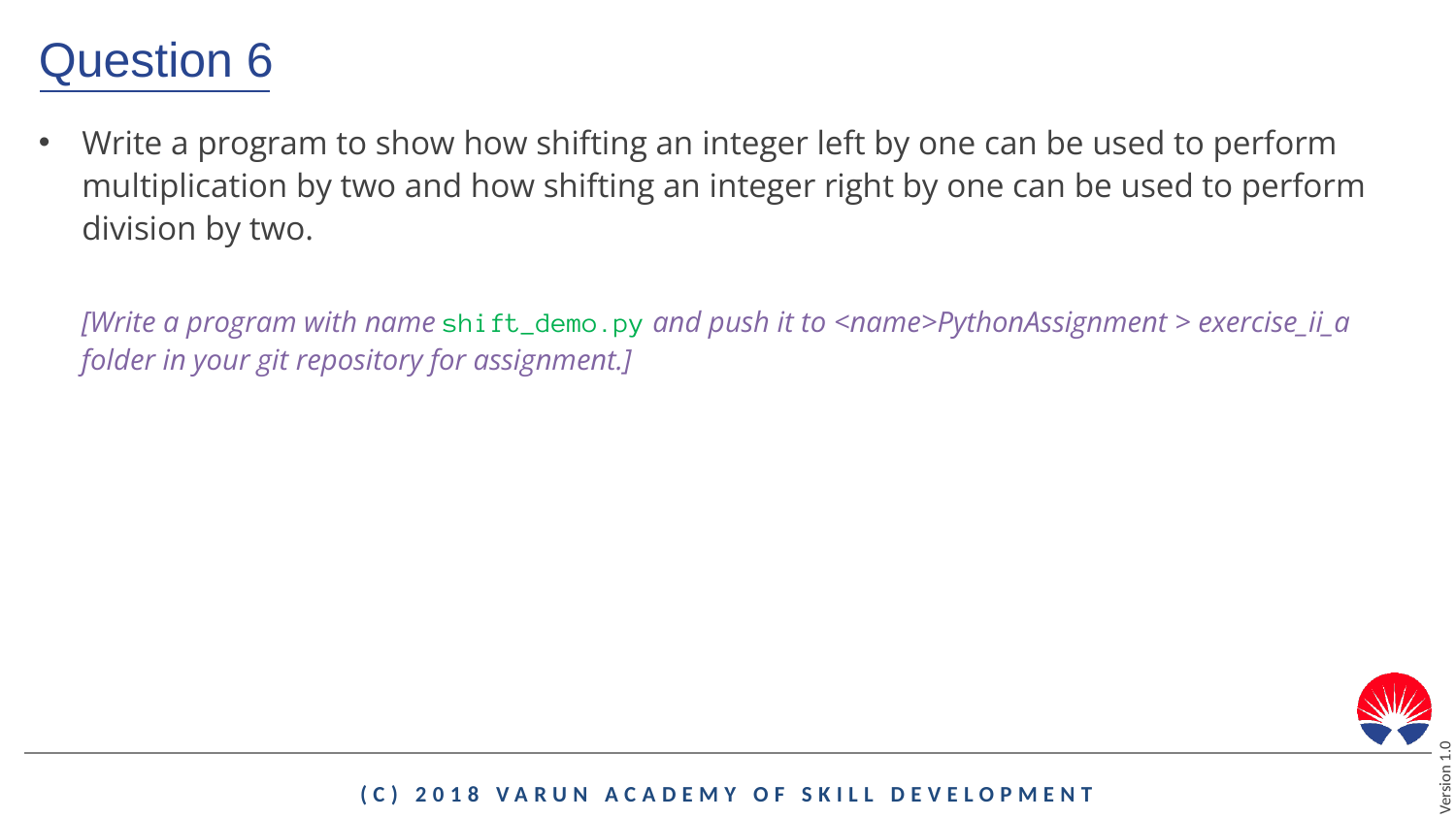

# Question 6
Write a program to show how shifting an integer left by one can be used to perform multiplication by two and how shifting an integer right by one can be used to perform division by two.

[Write a program with name shift_demo.py and push it to <name>PythonAssignment > exercise_ii_a folder in your git repository for assignment.]
(c) 2018 VARUN ACADEMY OF SKILL DEVELOPMENT